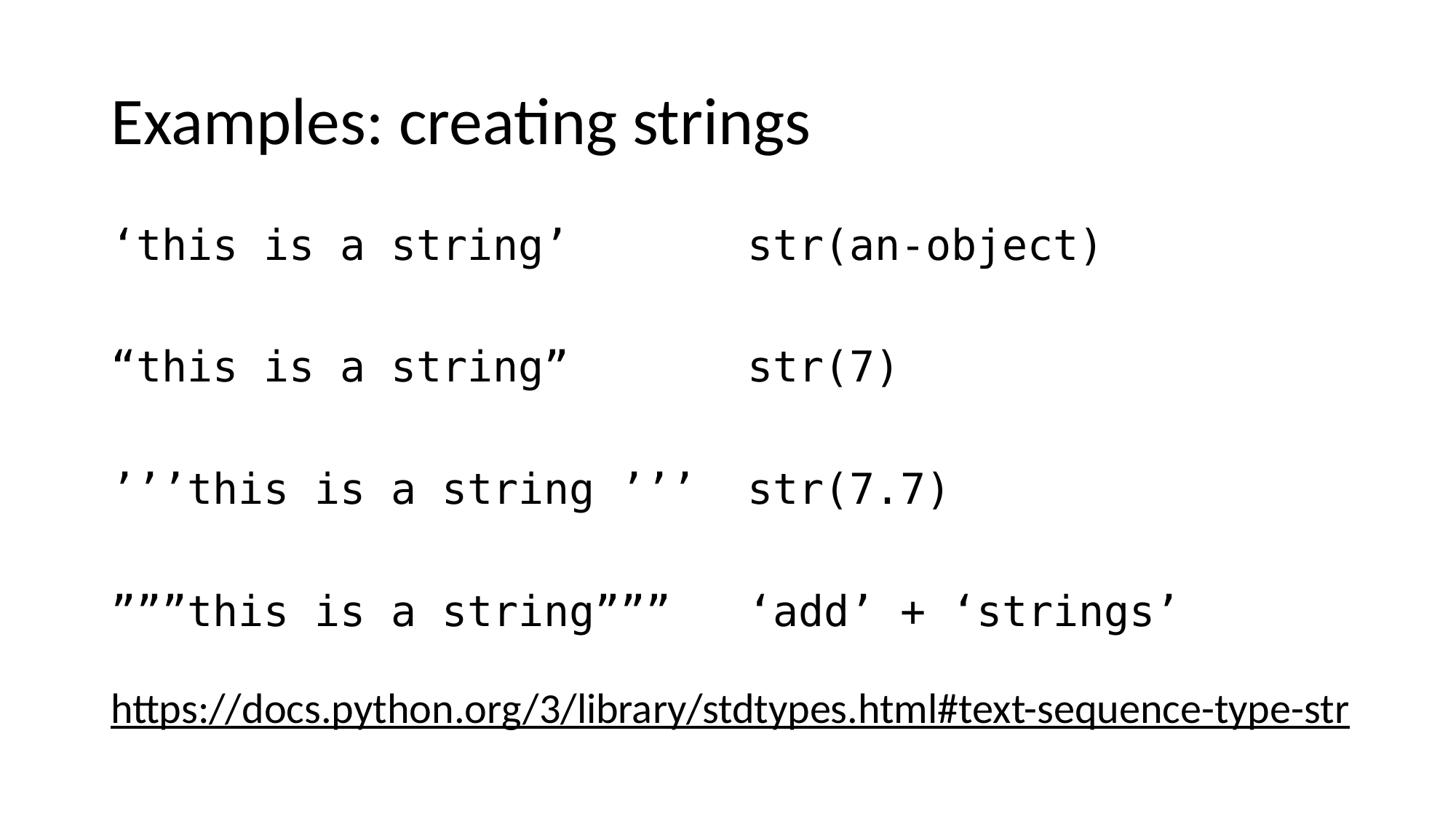

# Examples: creating strings
‘this is a string’

“this is a string”

’’’this is a string ’’’

”””this is a string”””

str(an-object)

str(7)

str(7.7)

‘add’ + ‘strings’
https://docs.python.org/3/library/stdtypes.html#text-sequence-type-str